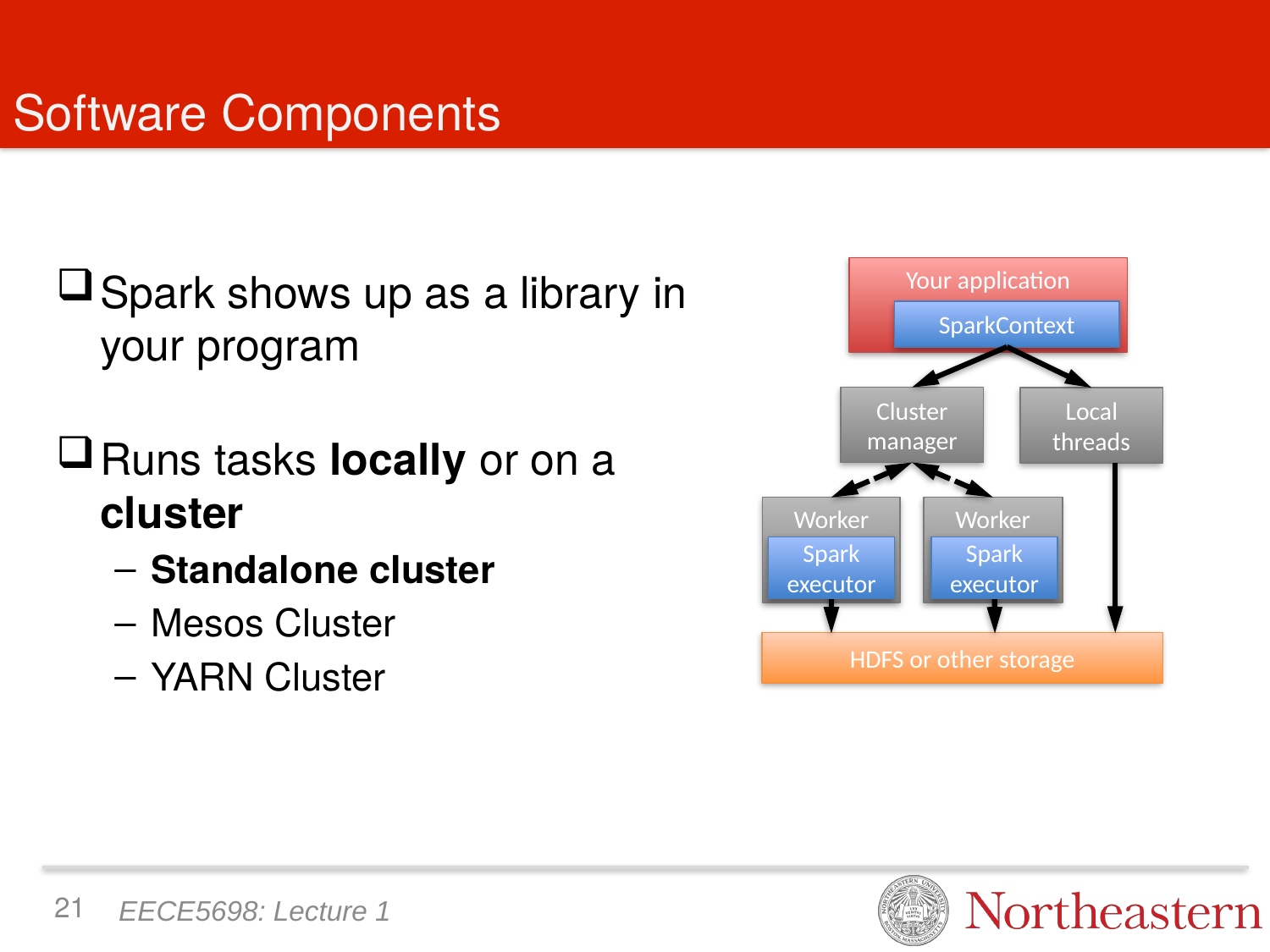

# Software Components
Spark shows up as a library in your program
Runs tasks locally or on a cluster
Standalone cluster
Mesos Cluster
YARN Cluster
Your application
SparkContext
Cluster manager
Local threads
Worker
Worker
Spark executor
Spark executor
HDFS or other storage
21
EECE5698: Lecture 1